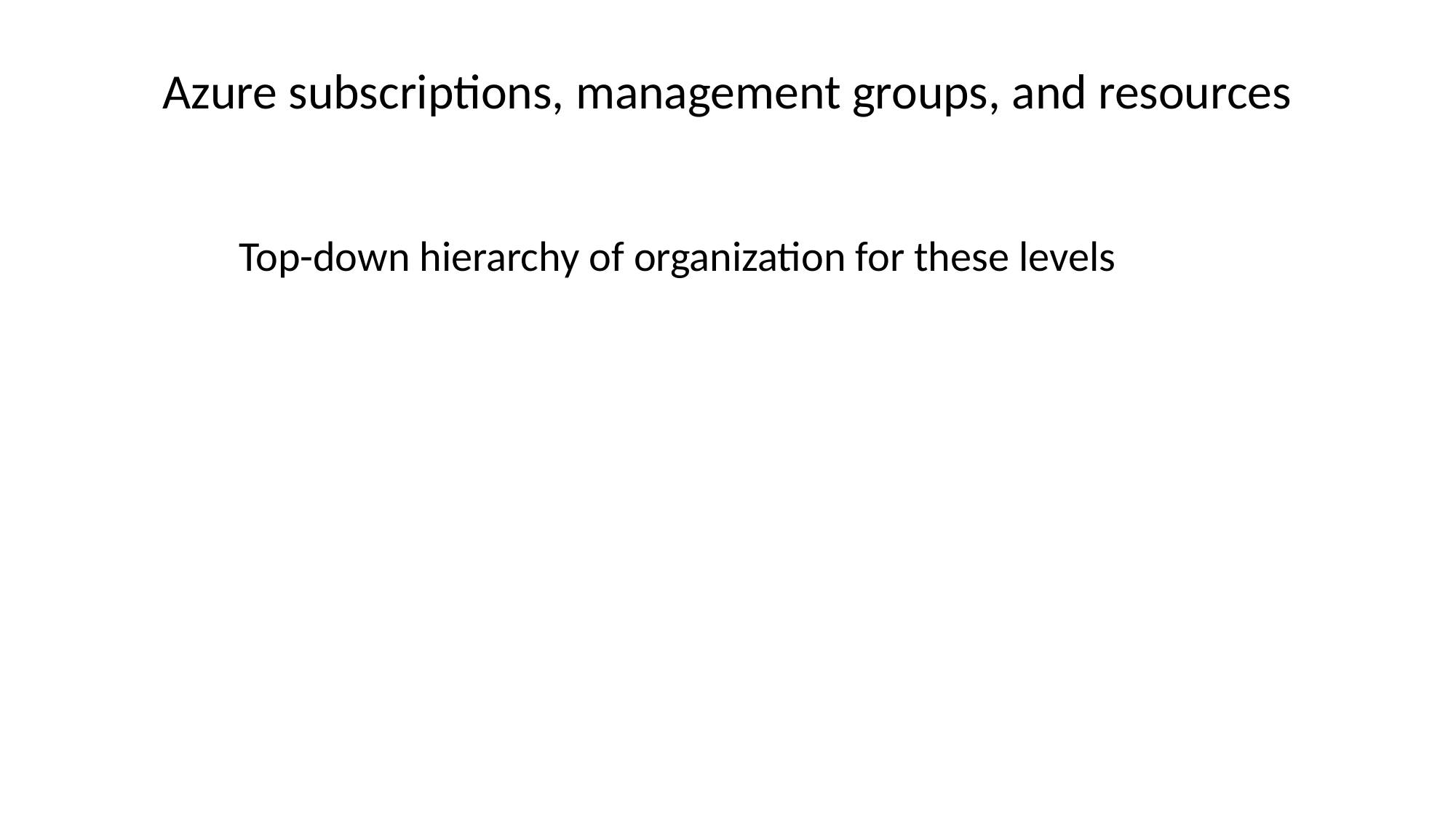

# Azure subscriptions, management groups, and resources

Top-down hierarchy of organization for these levels